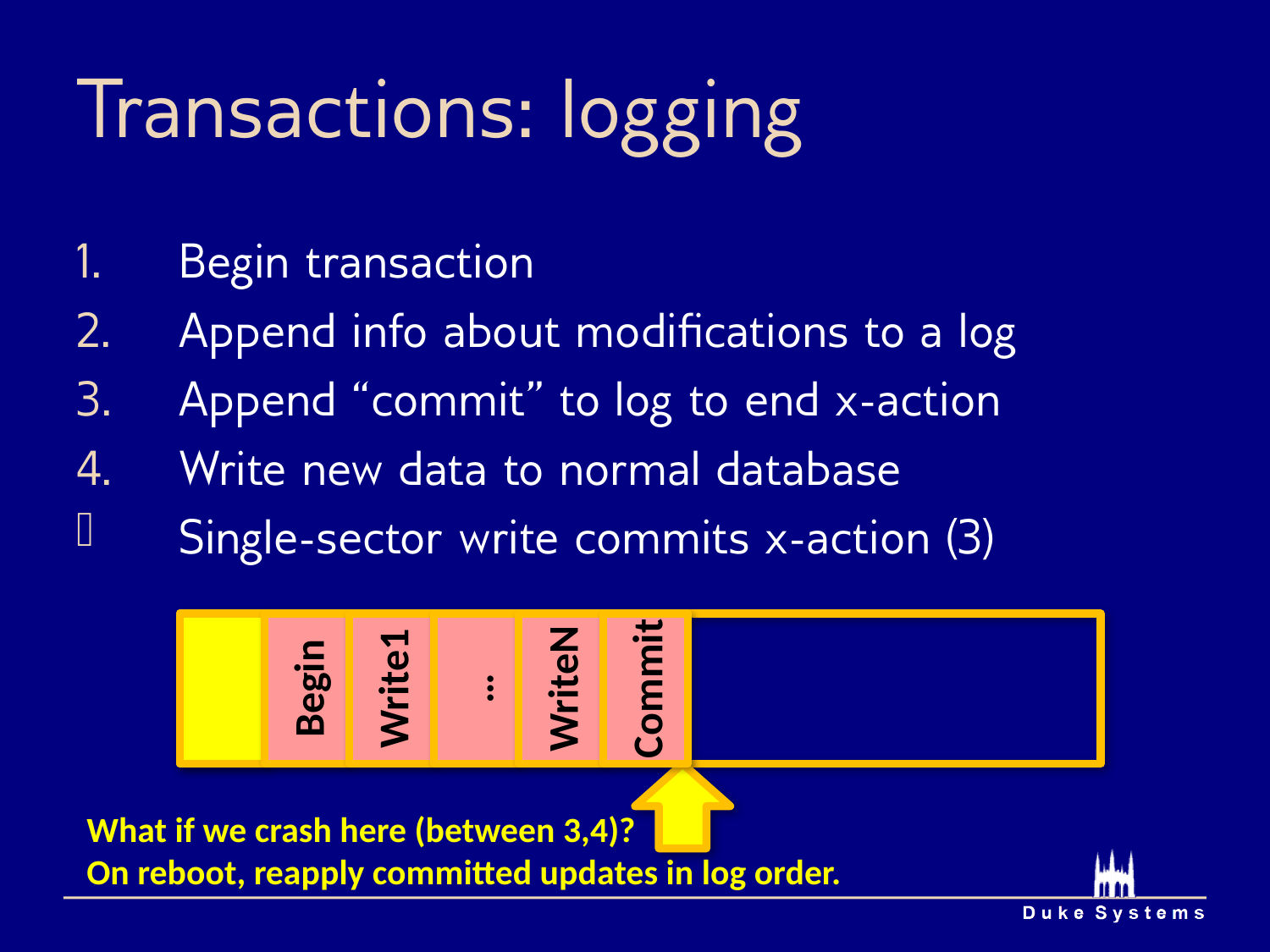

# Transactions: logging
Begin transaction
Append info about modifications to a log
Append “commit” to log to end x-action
Write new data to normal database
Single-sector write commits x-action (3)

Begin
Write1
…
WriteN
Commit

What if we crash here (between 3,4)?
On reboot, reapply committed updates in log order.